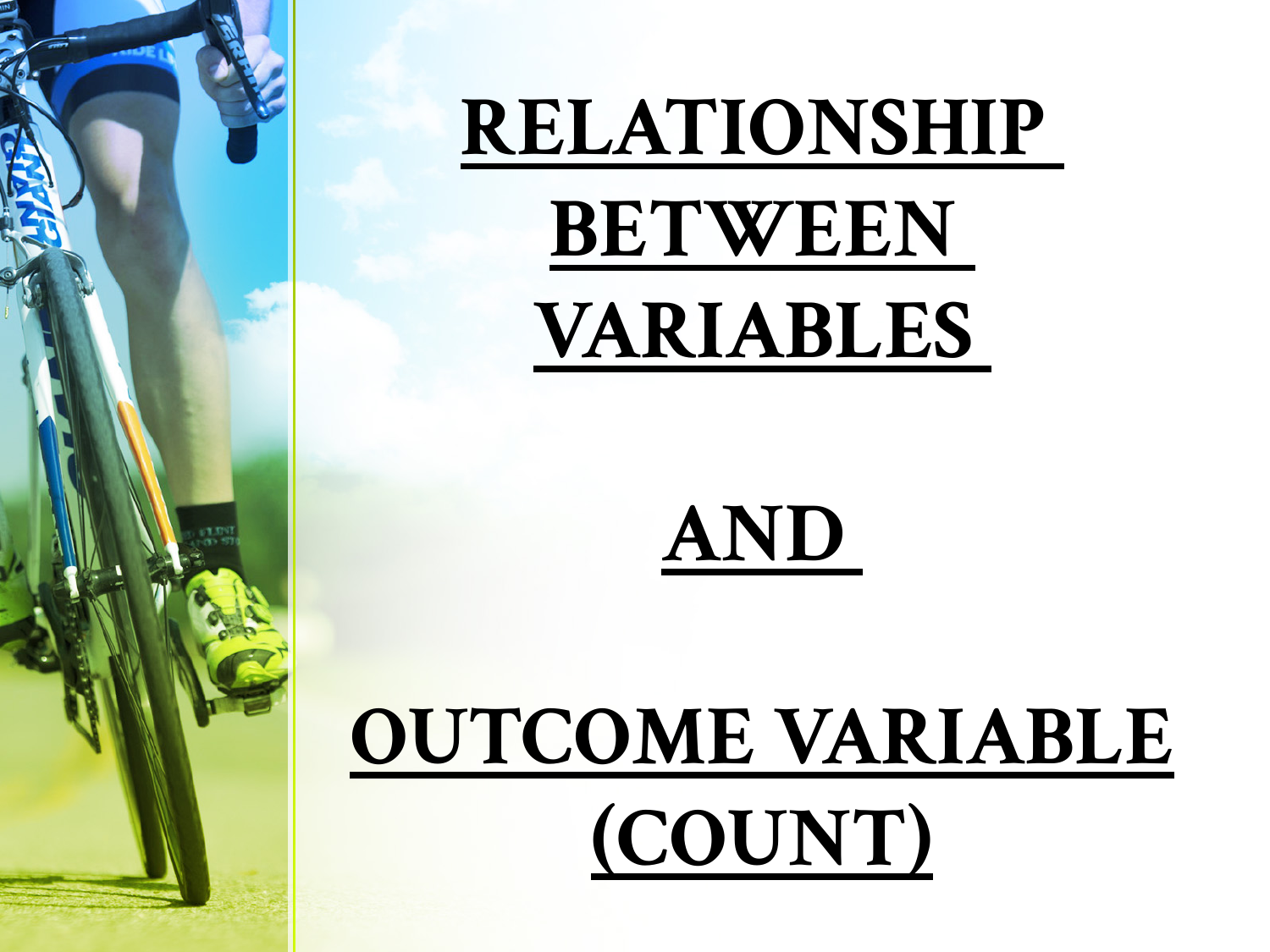

# RELATIONSHIP BETWEEN VARIABLES AND OUTCOME VARIABLE (COUNT)